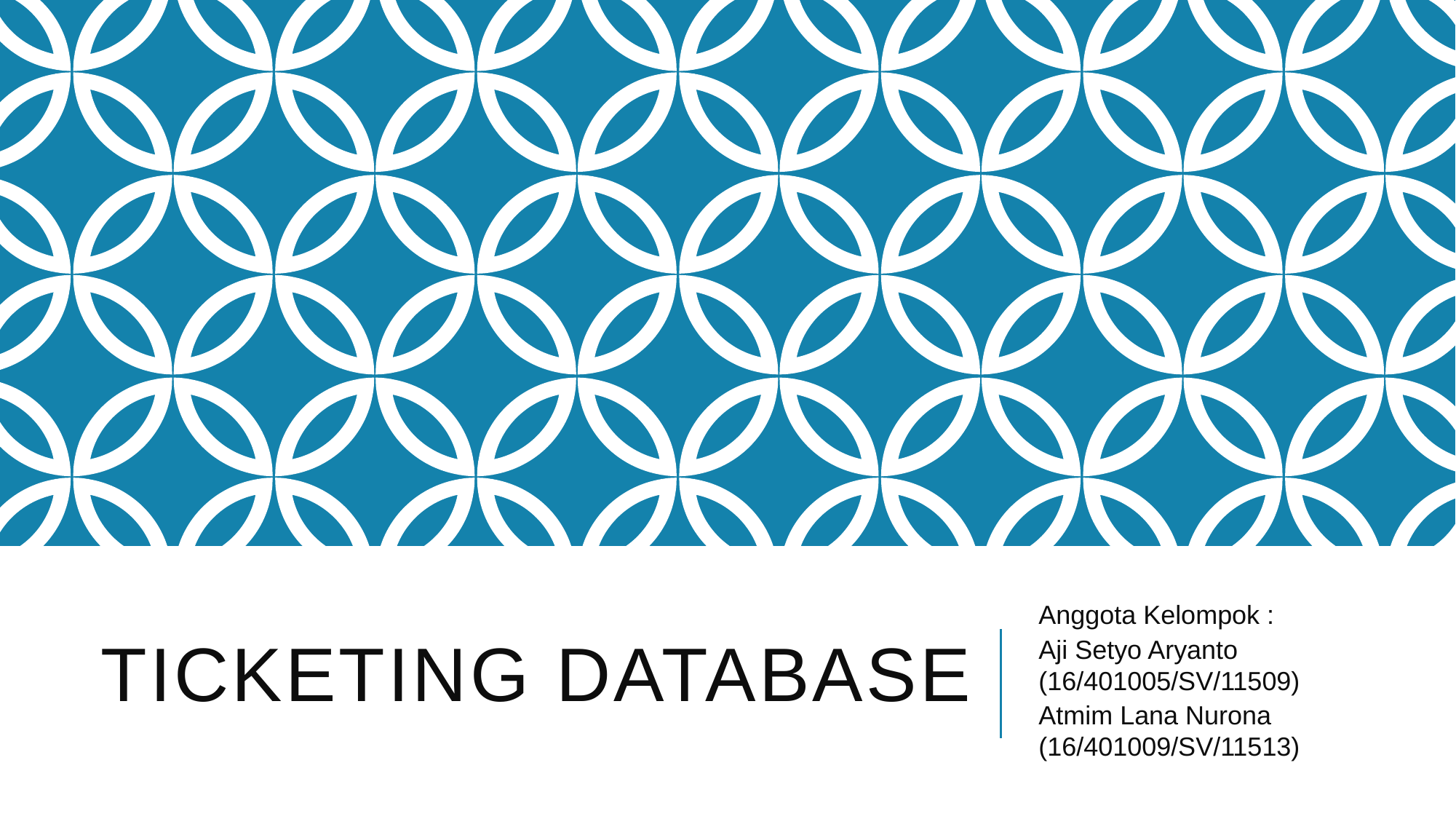

# Ticketing Database
Anggota Kelompok :
Aji Setyo Aryanto (16/401005/SV/11509)
Atmim Lana Nurona (16/401009/SV/11513)